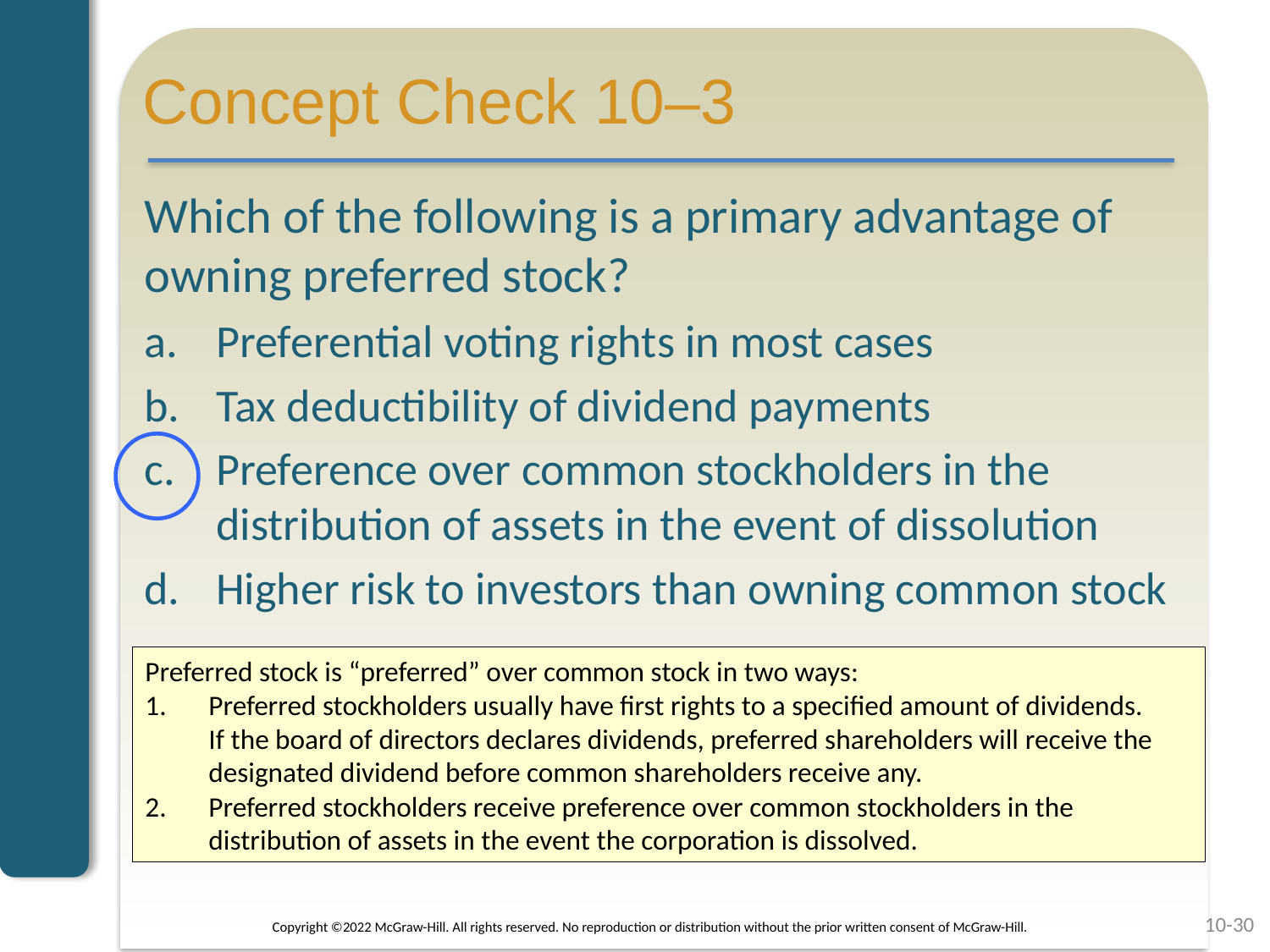

# Concept Check 10–3
Which of the following is a primary advantage of owning preferred stock?
Preferential voting rights in most cases
Tax deductibility of dividend payments
Preference over common stockholders in the distribution of assets in the event of dissolution
Higher risk to investors than owning common stock

Preferred stock is “preferred” over common stock in two ways:
Preferred stockholders usually have first rights to a specified amount of dividends.
If the board of directors declares dividends, preferred shareholders will receive the designated dividend before common shareholders receive any.
Preferred stockholders receive preference over common stockholders in the distribution of assets in the event the corporation is dissolved.
10-30
Copyright ©2022 McGraw-Hill. All rights reserved. No reproduction or distribution without the prior written consent of McGraw-Hill.